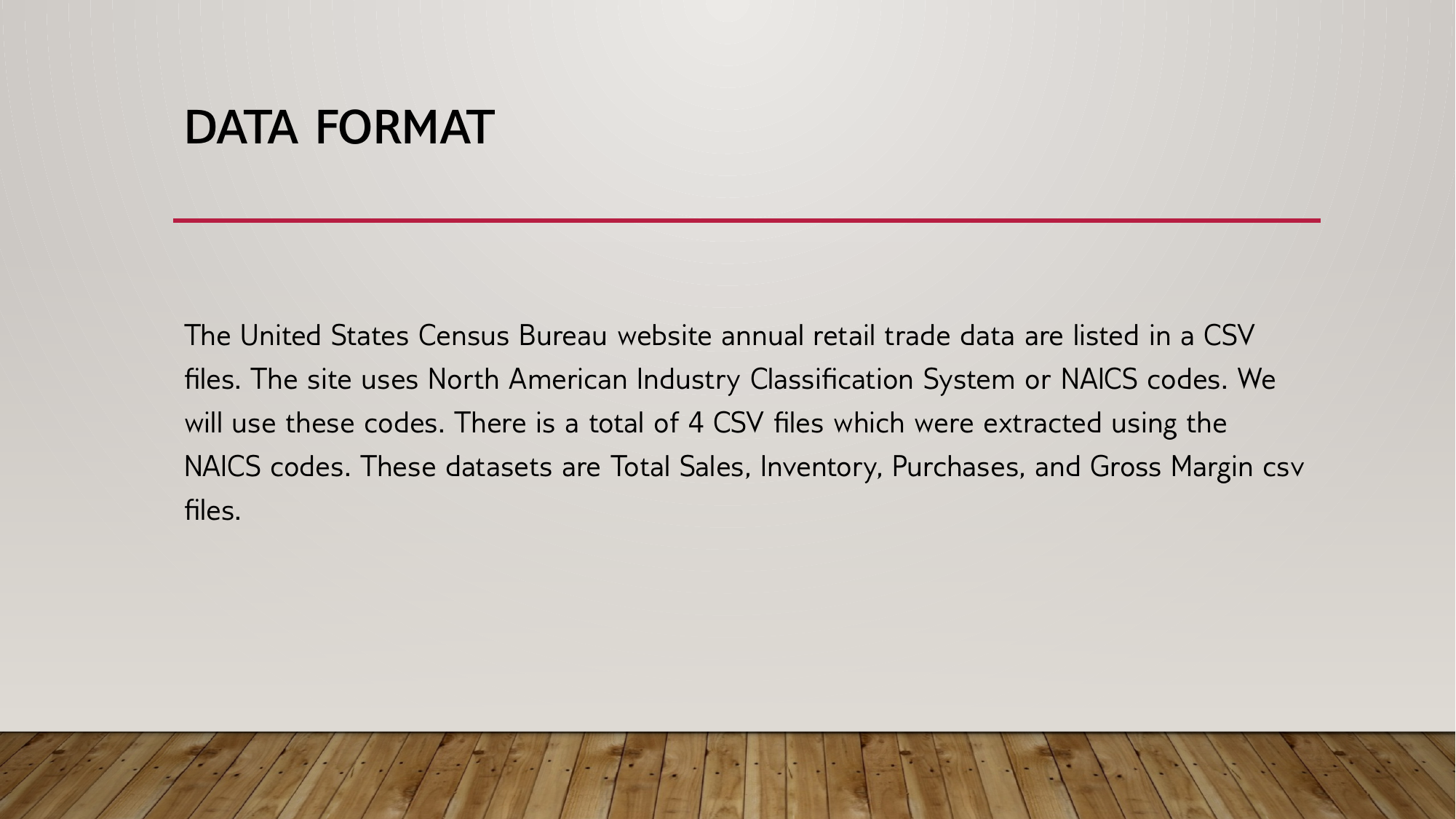

# Data Format
The United States Census Bureau website annual retail trade data are listed in a CSV files. The site uses North American Industry Classification System or NAICS codes. We will use these codes. There is a total of 4 CSV files which were extracted using the NAICS codes. These datasets are Total Sales, Inventory, Purchases, and Gross Margin csv files.